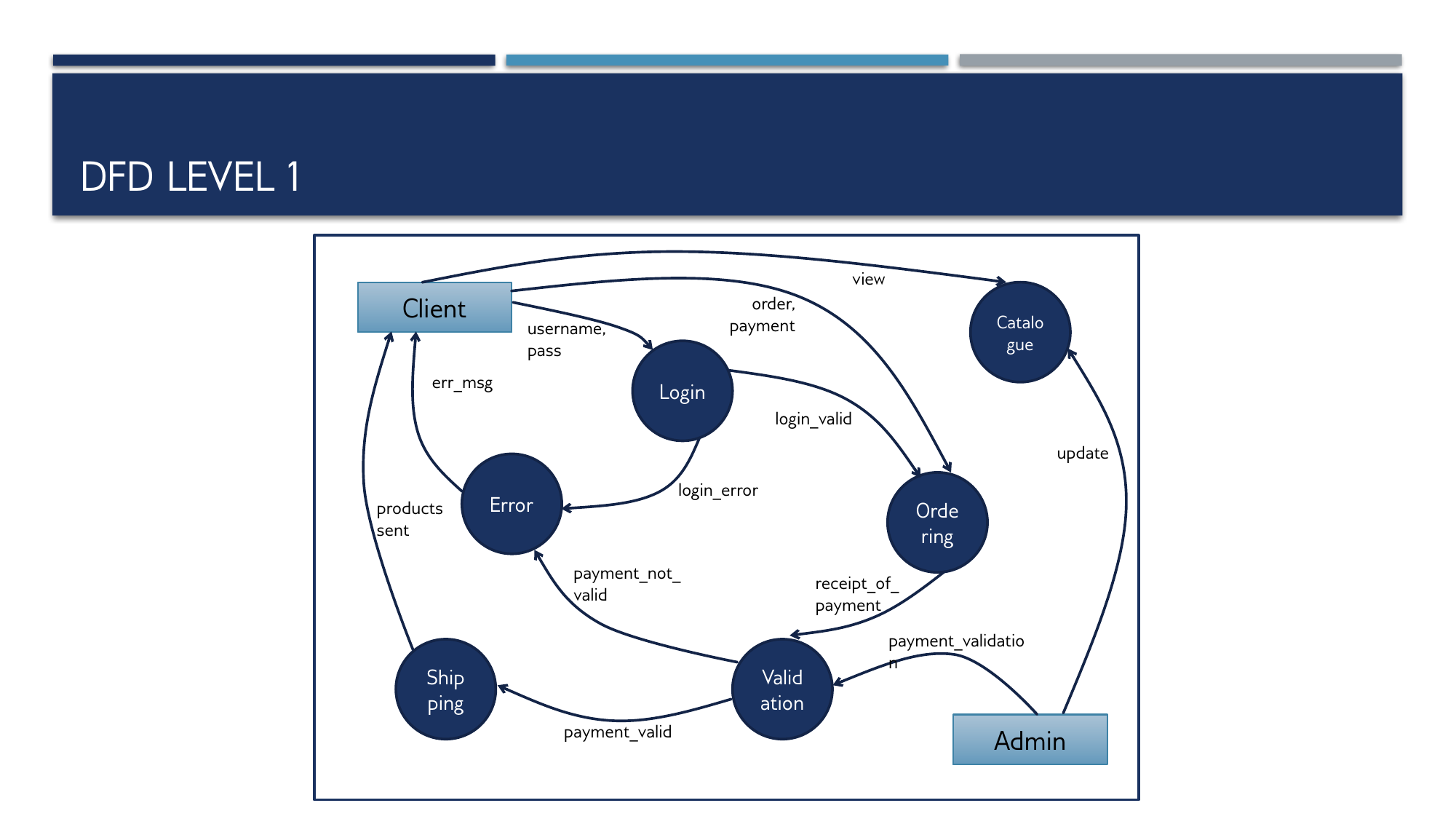

# DFD LEVEL 1

Client
Catalogue

Login

Error
Ordering

Validation
Shipping

Admin

view
order, payment
username, pass
err_msg
login_valid
update
login_error
products
sent
payment_not_
valid

receipt_of_payment
payment_validation
payment_valid